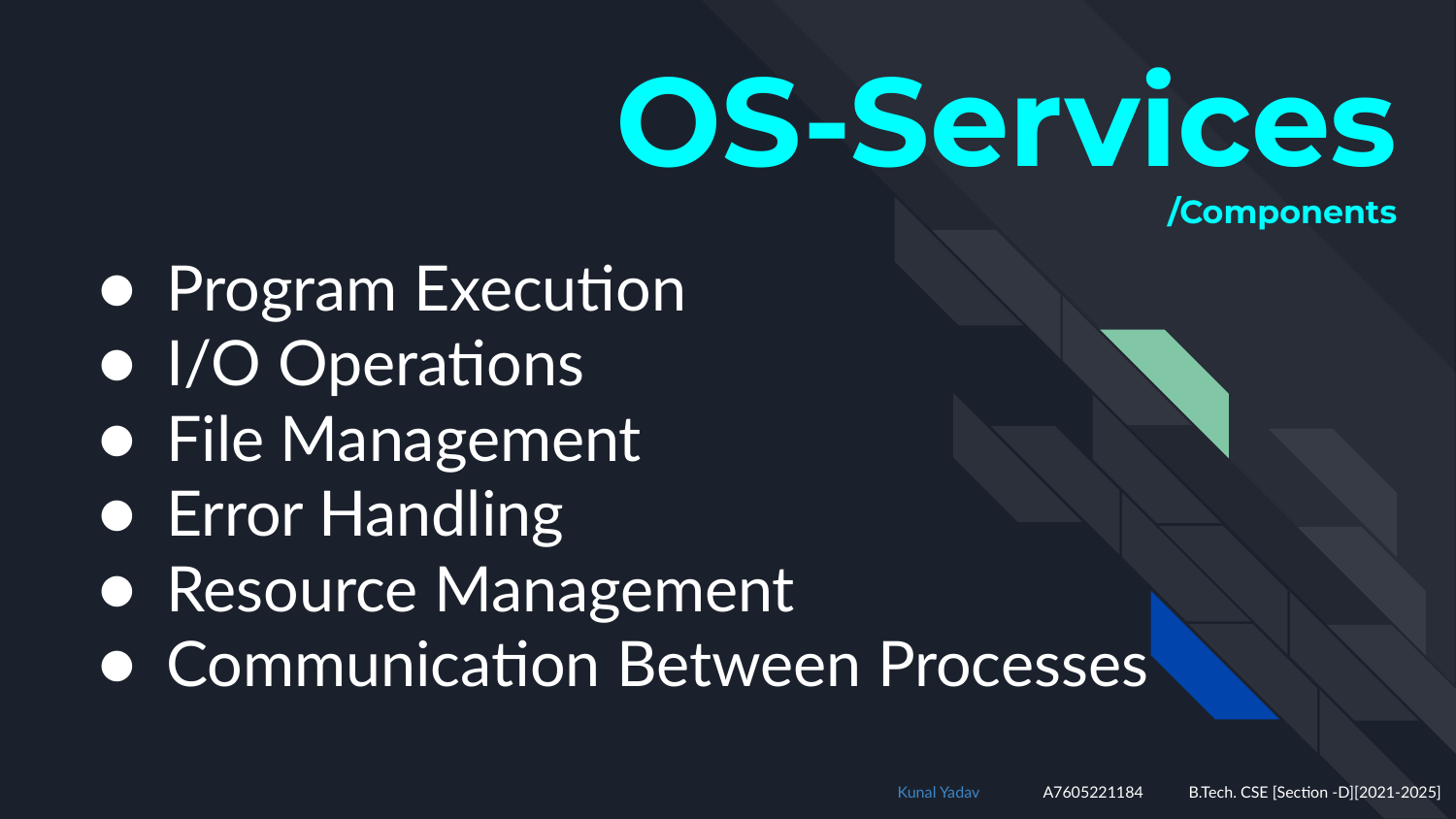

# OS-Services
/Components
Program Execution
I/O Operations
File Management
Error Handling
Resource Management
Communication Between Processes
Kunal Yadav	A7605221184	B.Tech. CSE [Section -D][2021-2025]